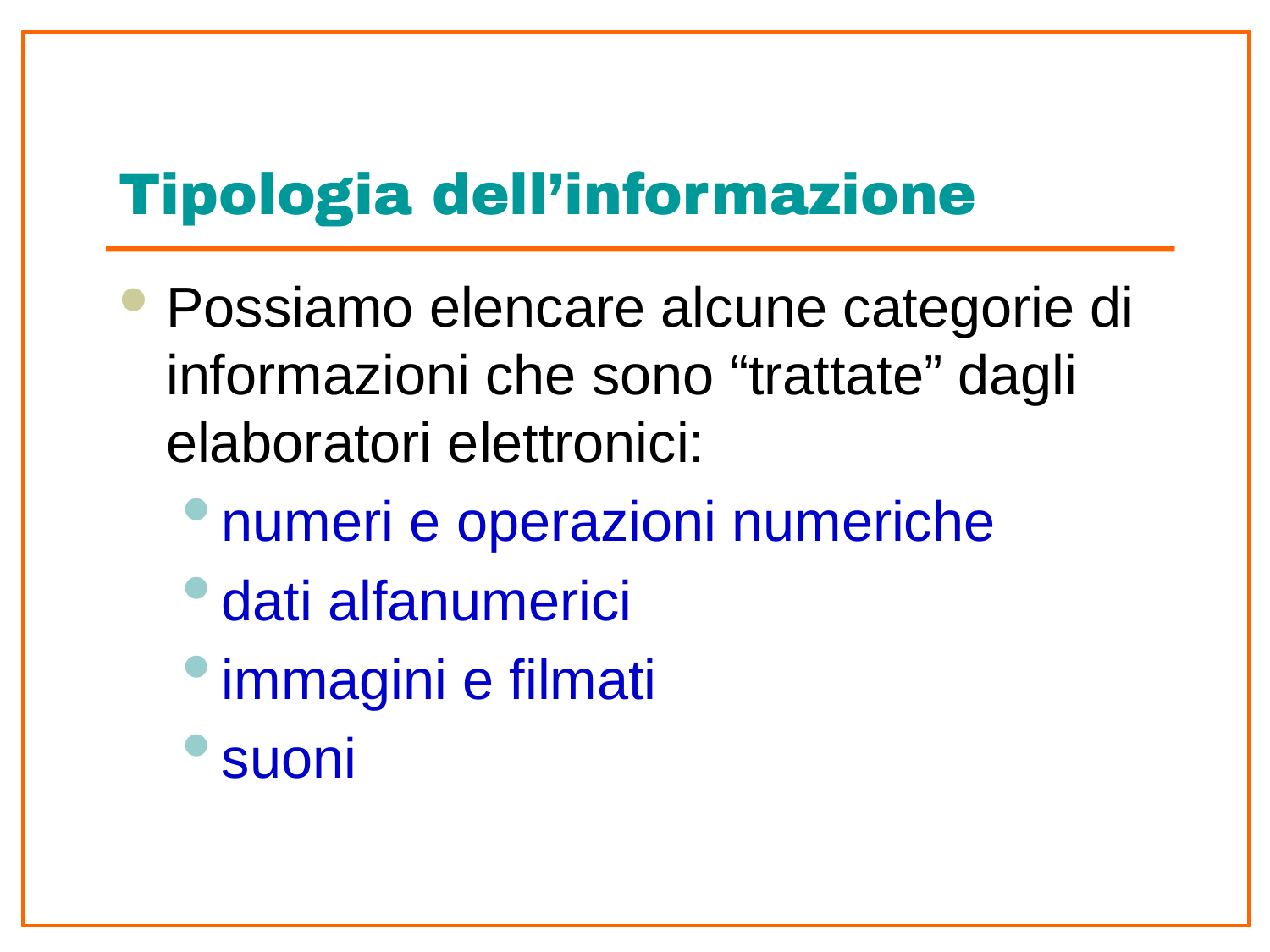

# Tipologia dell’informazione
Possiamo elencare alcune categorie di informazioni che sono “trattate” dagli elaboratori elettronici:
numeri e operazioni numeriche
dati alfanumerici
immagini e filmati
suoni